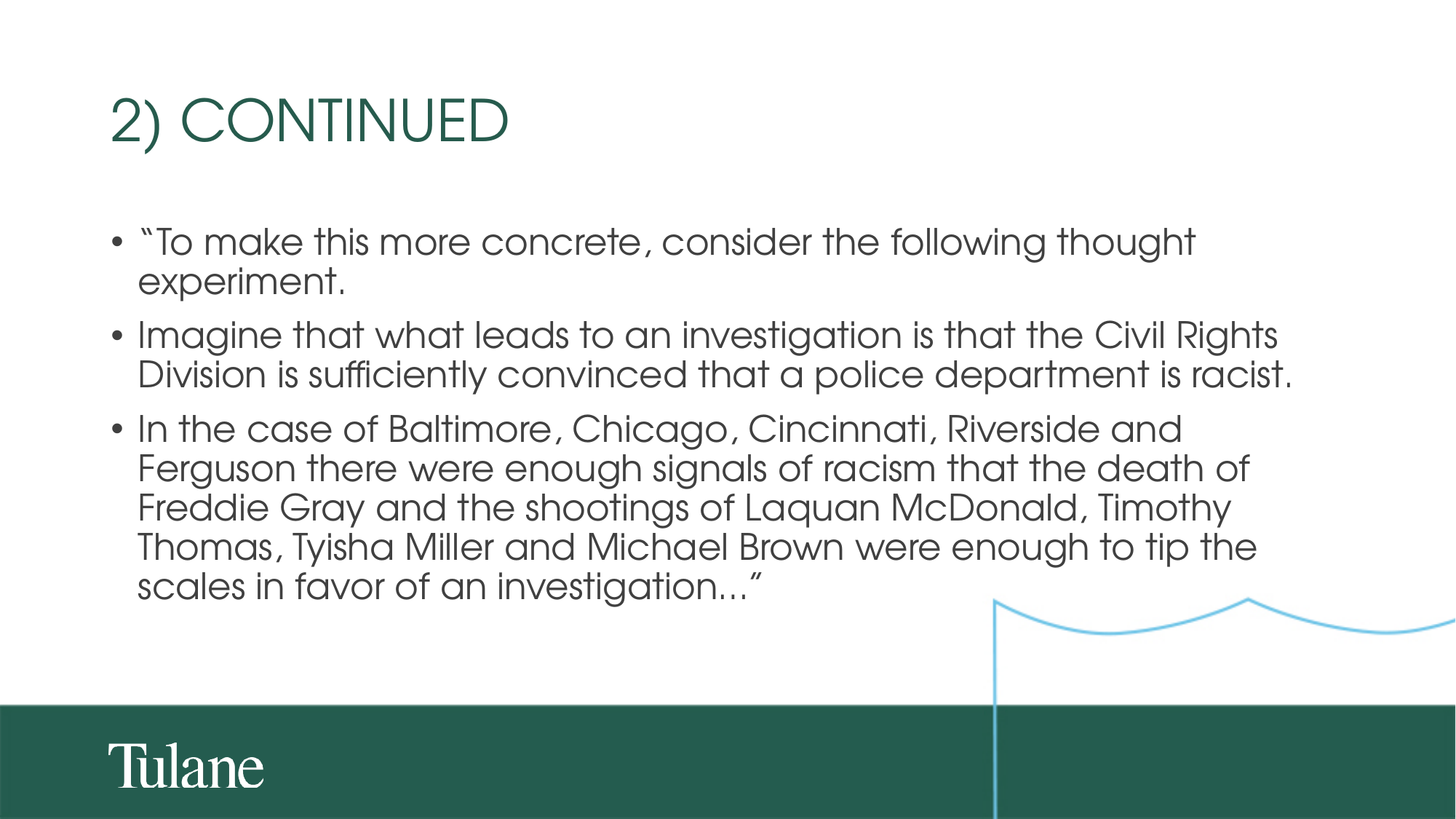

# 2) continued
“To make this more concrete, consider the following thought experiment.
Imagine that what leads to an investigation is that the Civil Rights Division is sufficiently convinced that a police department is racist.
In the case of Baltimore, Chicago, Cincinnati, Riverside and Ferguson there were enough signals of racism that the death of Freddie Gray and the shootings of Laquan McDonald, Timothy Thomas, Tyisha Miller and Michael Brown were enough to tip the scales in favor of an investigation…”